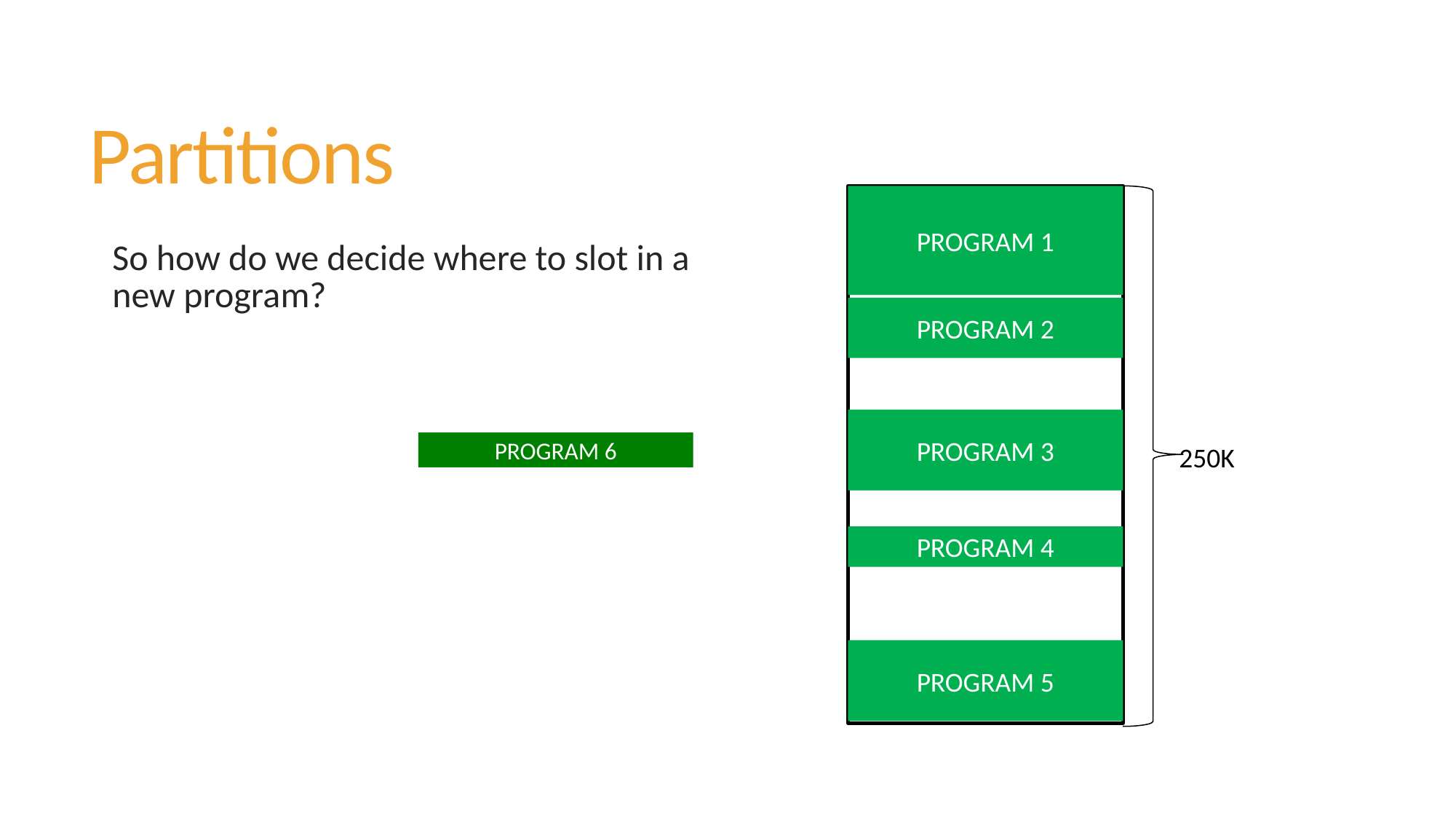

# Partitions

PROGRAM 1
So how do we decide where to slot in a new program?
PROGRAM 2
PROGRAM 3
PROGRAM 6
250K
PROGRAM 4
PROGRAM 5